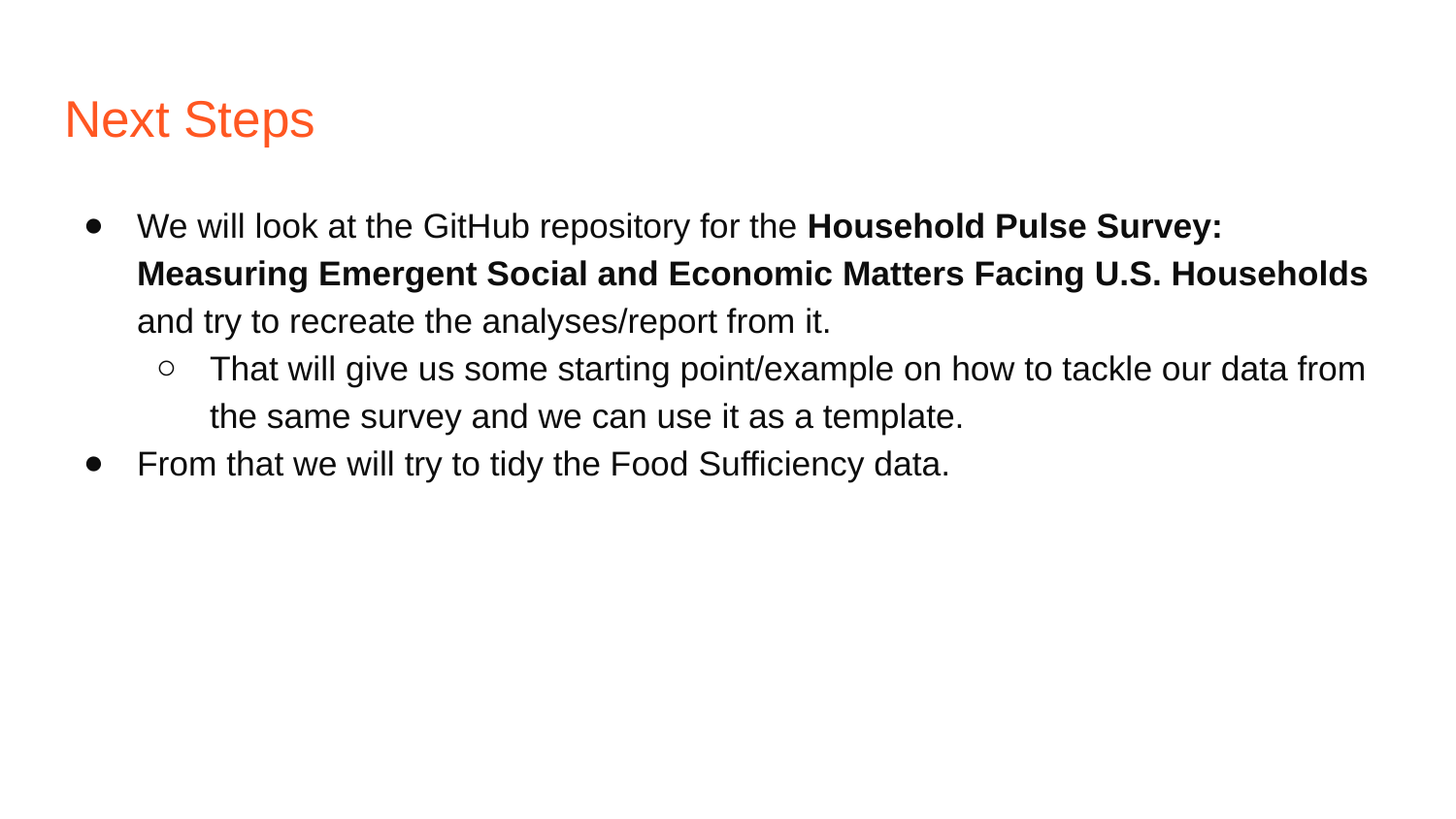

# Next Steps
We will look at the GitHub repository for the Household Pulse Survey: Measuring Emergent Social and Economic Matters Facing U.S. Households and try to recreate the analyses/report from it.
That will give us some starting point/example on how to tackle our data from the same survey and we can use it as a template.
From that we will try to tidy the Food Sufficiency data.